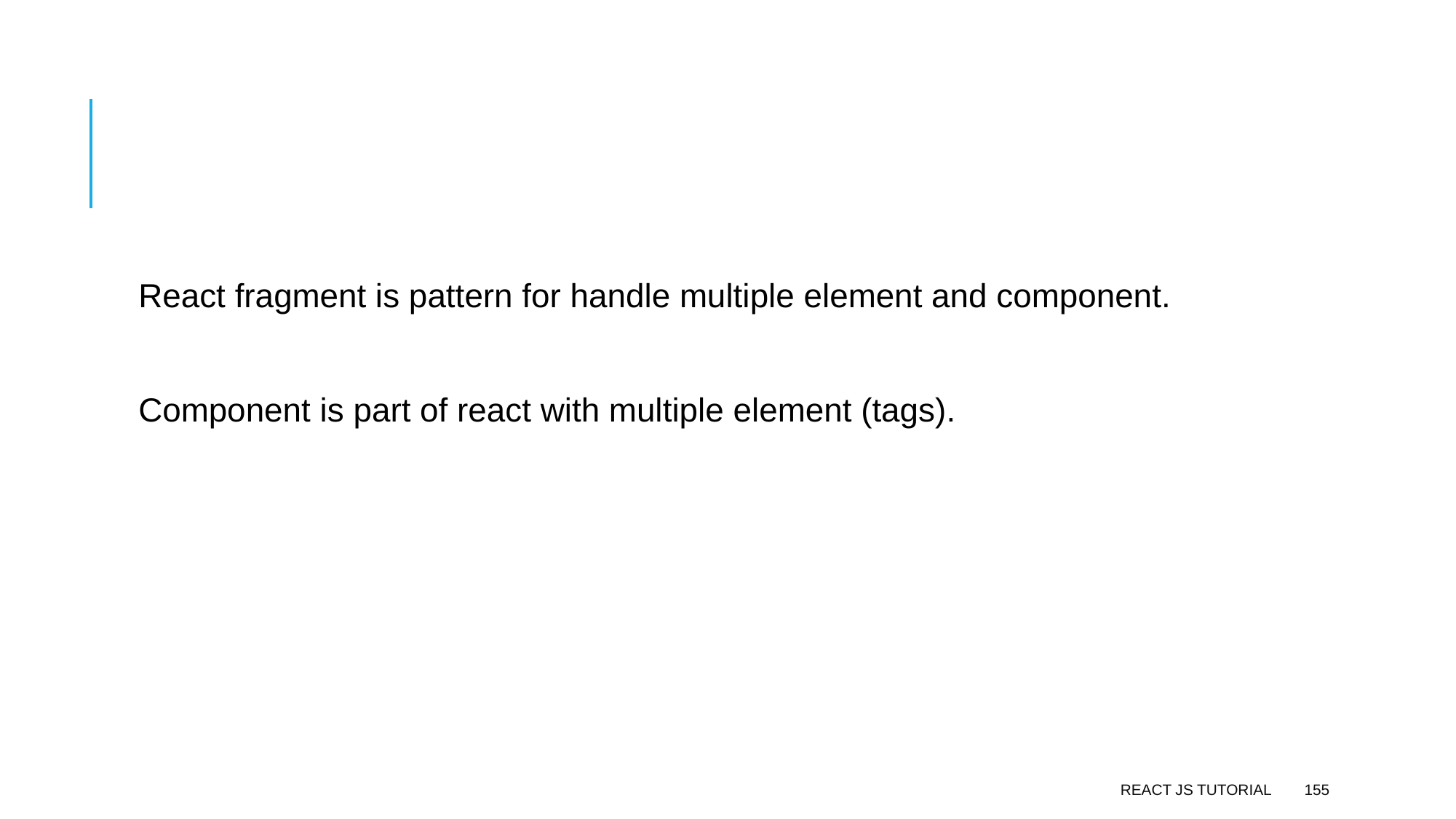

#
React fragment is pattern for handle multiple element and component.

Component is part of react with multiple element (tags).
React JS Tutorial
155